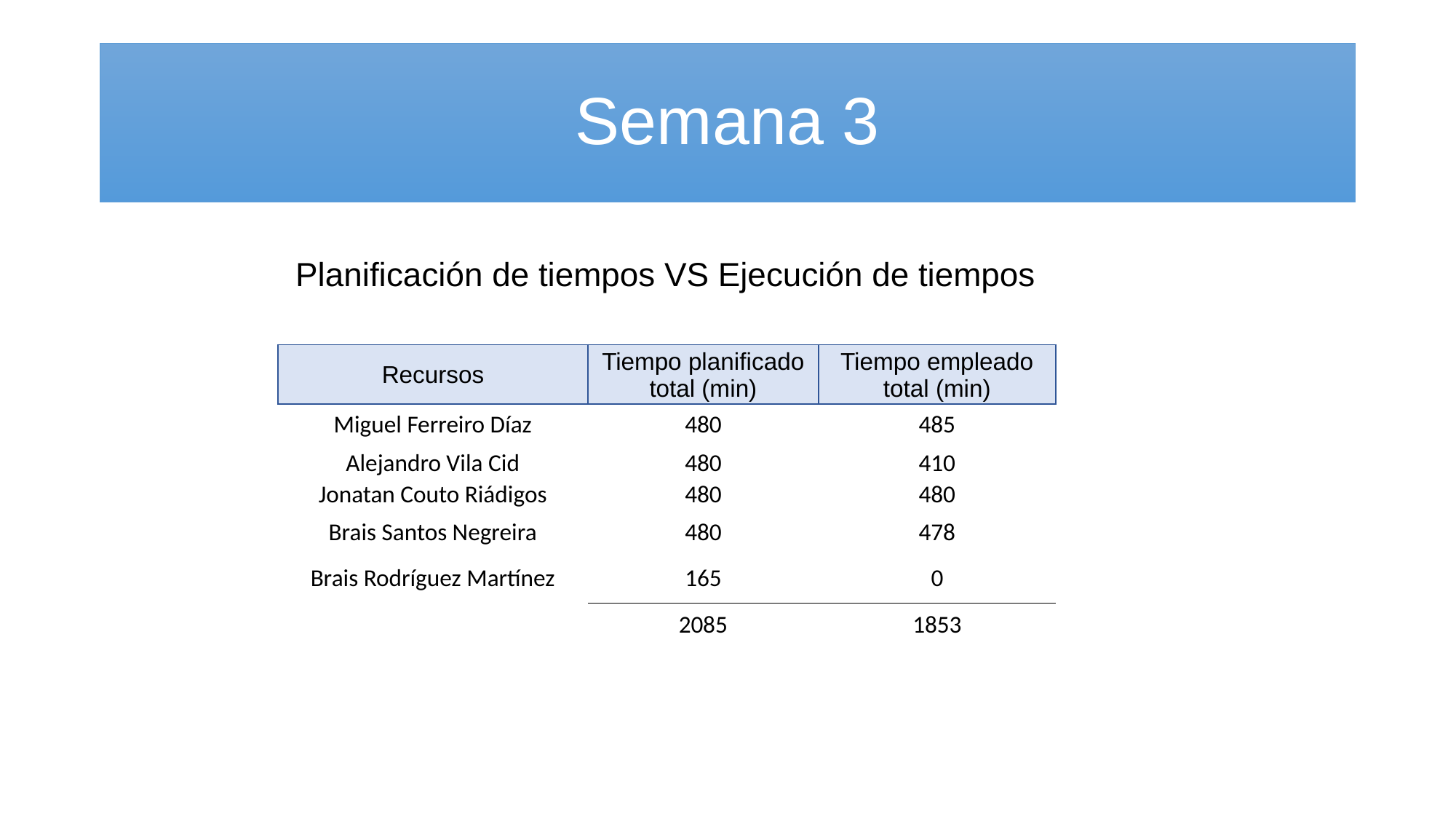

# Semana 3
Planificación de tiempos VS Ejecución de tiempos
| Recursos | Tiempo planificado total (min) | Tiempo empleado total (min) |
| --- | --- | --- |
| Miguel Ferreiro Díaz | 480 | 485 |
| Alejandro Vila Cid | 480 | 410 |
| Jonatan Couto Riádigos | 480 | 480 |
| Brais Santos Negreira | 480 | 478 |
| Brais Rodríguez Martínez | 165 | 0 |
|  | 2085 | 1853 |